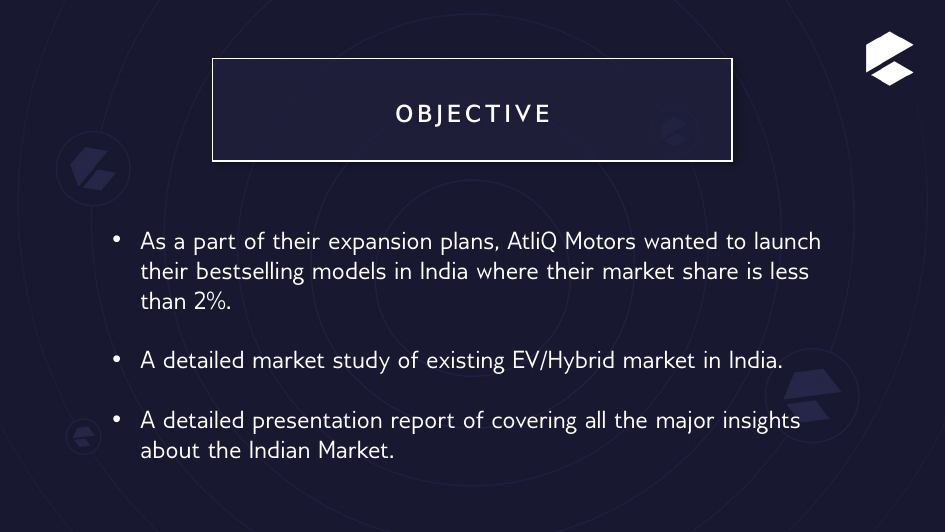

Objective
As a part of their expansion plans, AtliQ Motors wanted to launch their bestselling models in India where their market share is less than 2%.

A detailed market study of existing EV/Hybrid market in India.

A detailed presentation report of covering all the major insights about the Indian Market.